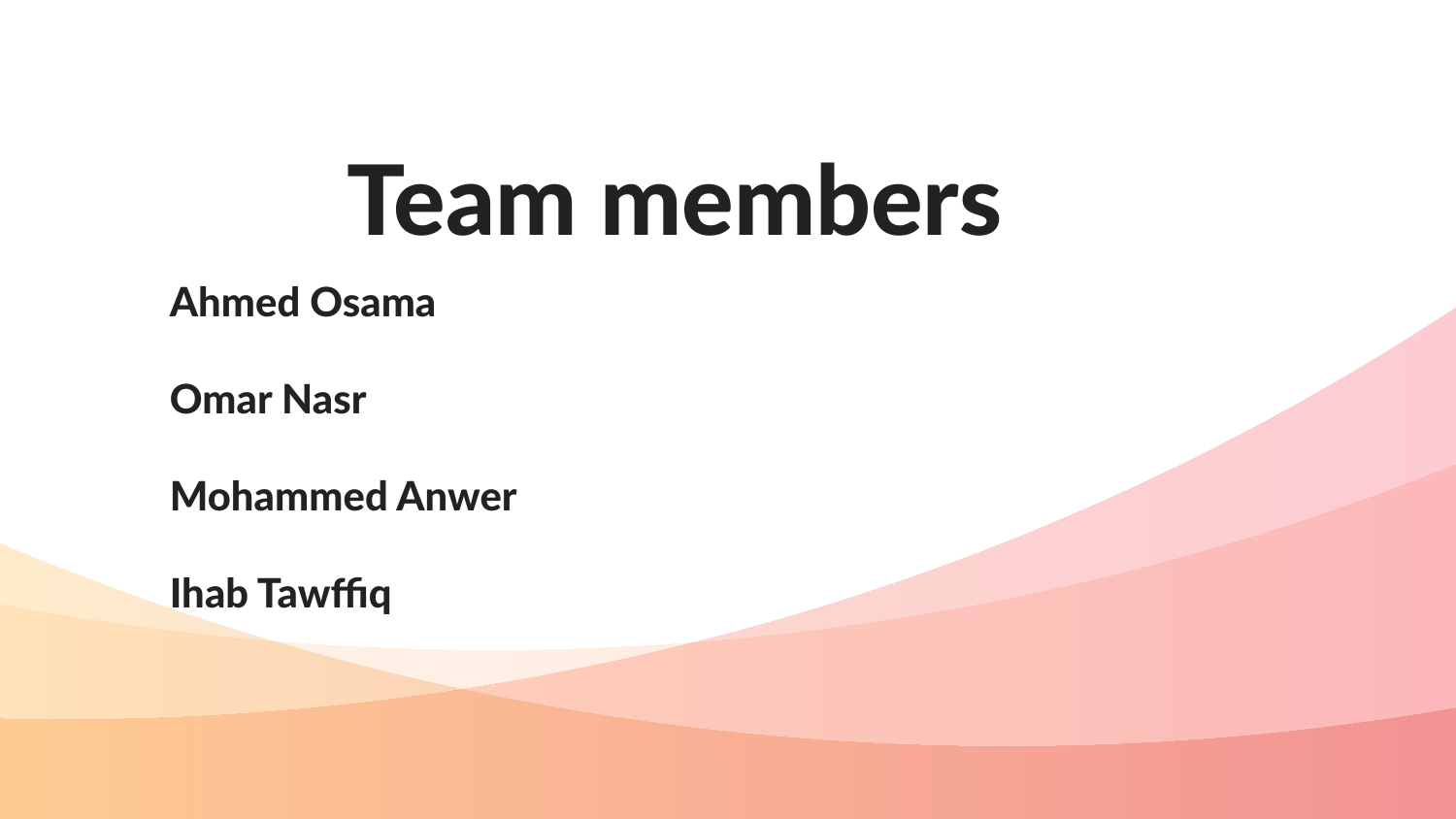

# Team members
Ahmed Osama
Omar Nasr
Mohammed Anwer
Ihab Tawffiq